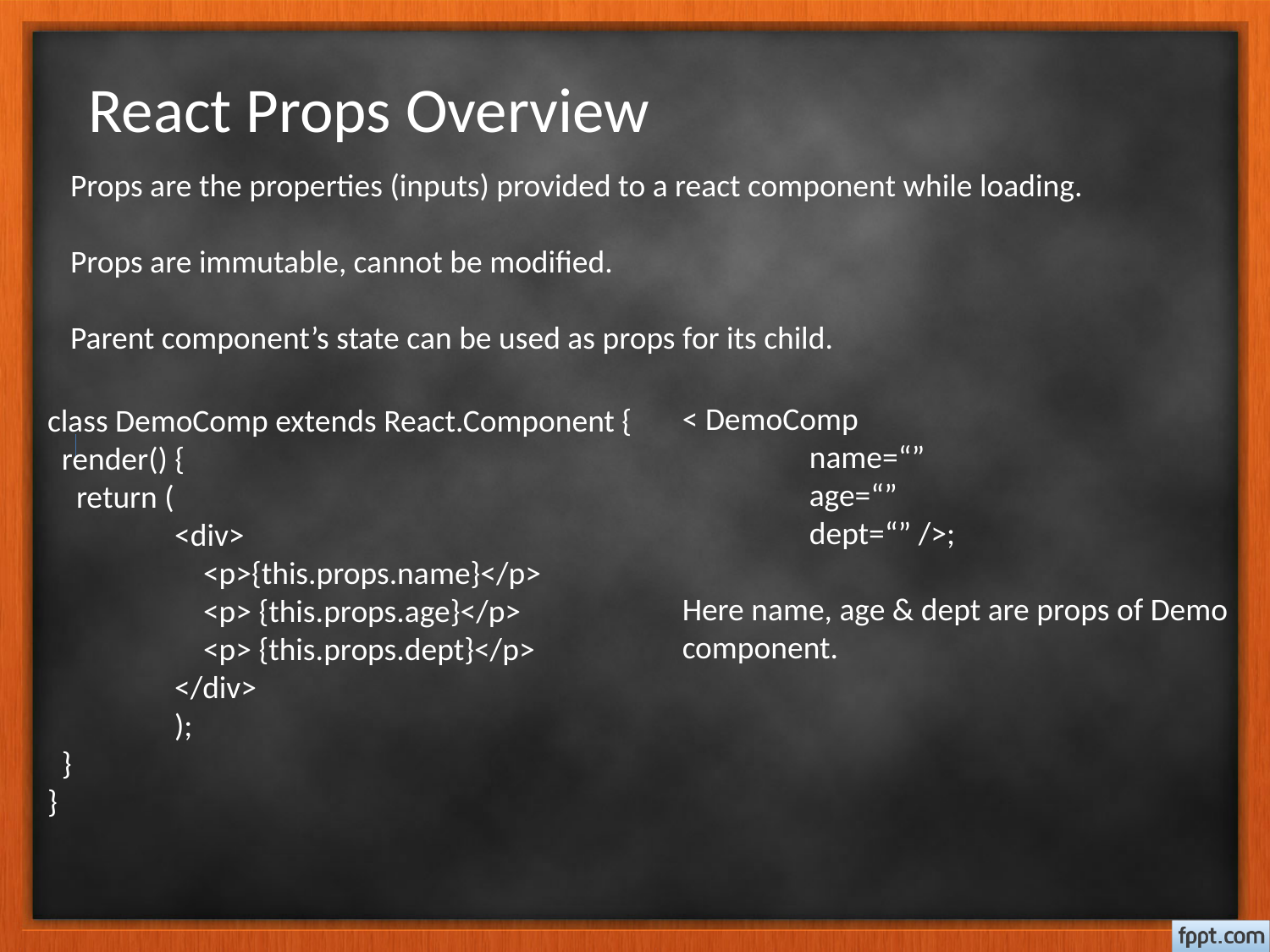

React Props Overview
Props are the properties (inputs) provided to a react component while loading.

Props are immutable, cannot be modified.

Parent component’s state can be used as props for its child.

< DemoComp
	name=“”
	age=“”
	dept=“” />;

Here name, age & dept are props of Demo component.
class DemoComp extends React.Component {
  render() {
    return (
	<div>
	    <p>{this.props.name}</p>
	    <p> {this.props.age}</p>
	    <p> {this.props.dept}</p>
	</div>
	);
  }
}